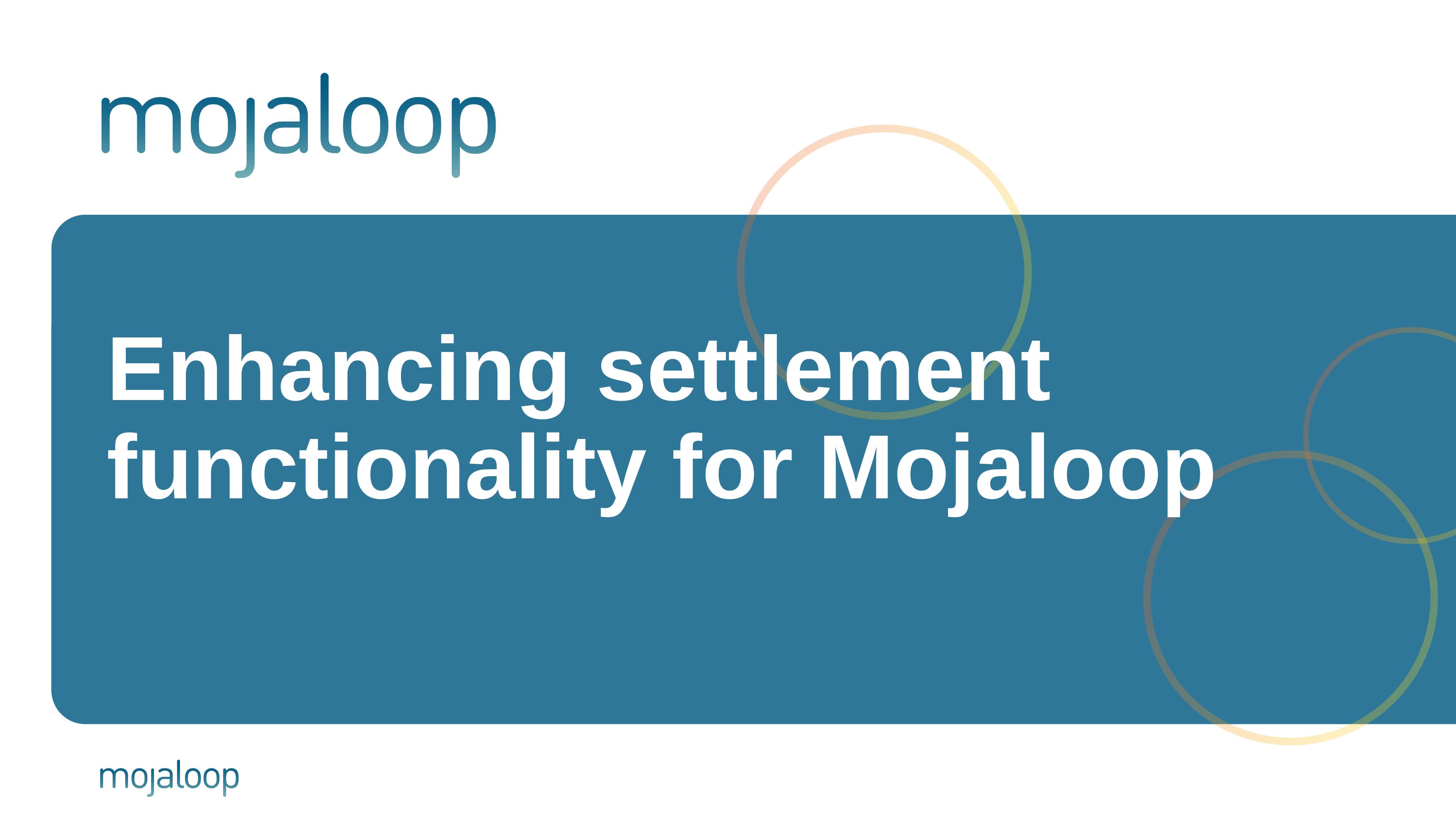

# Enhancing settlement functionality for Mojaloop
1